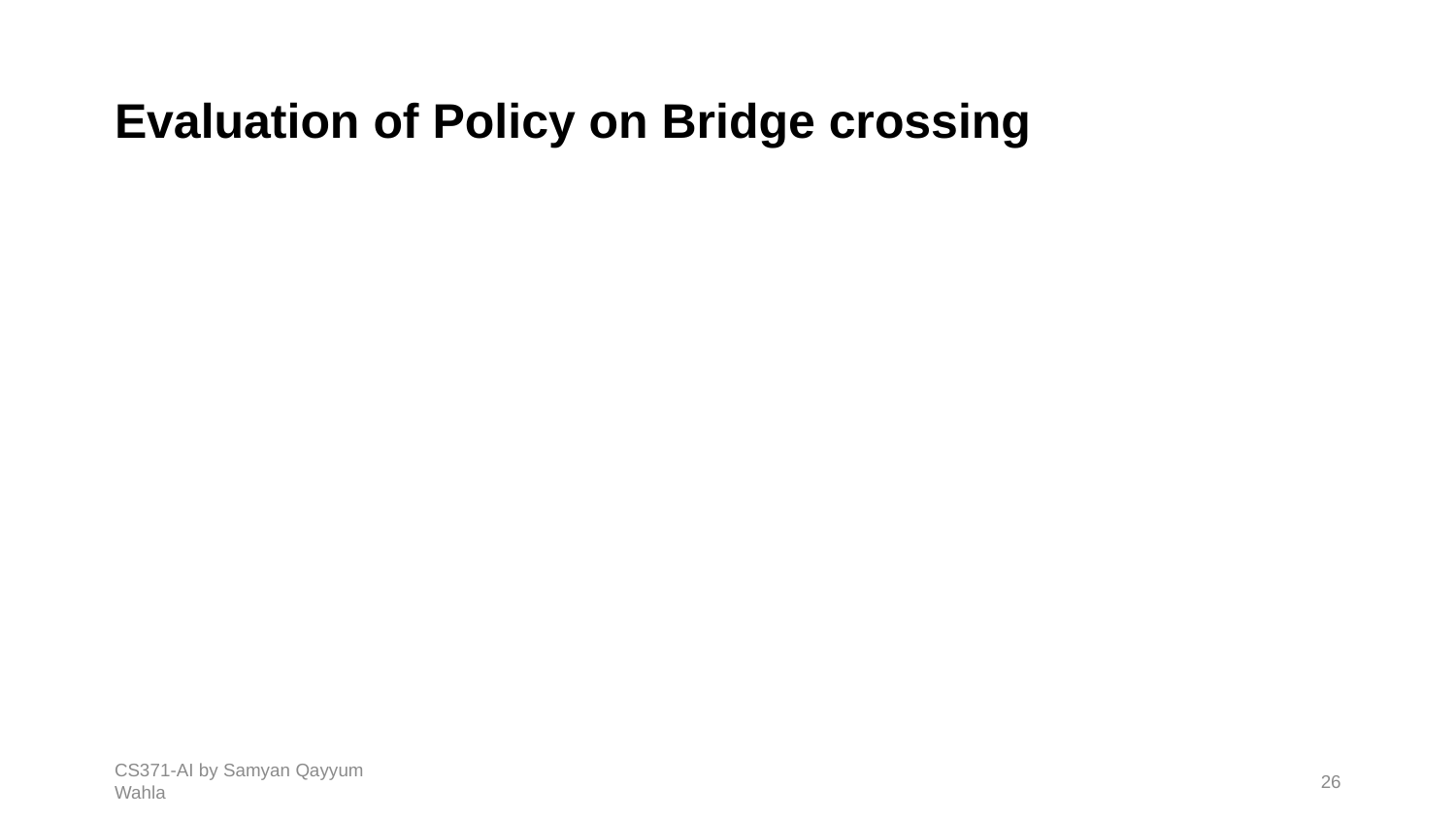

# Evaluation of Policy on Bridge crossing

CS371-AI by Samyan Qayyum Wahla
26